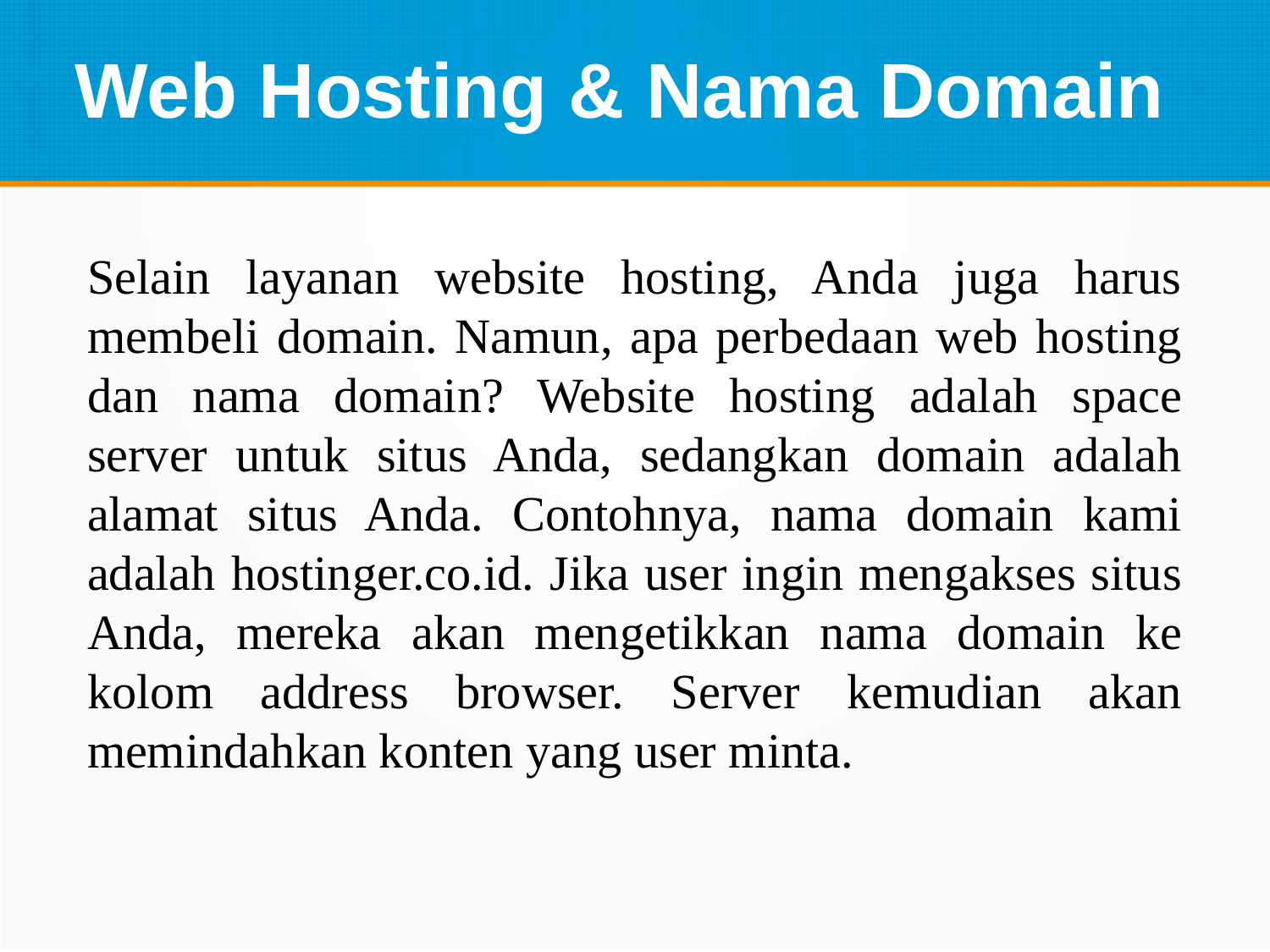

Web Hosting & Nama Domain
Selain layanan website hosting, Anda juga harus membeli domain. Namun, apa perbedaan web hosting dan nama domain? Website hosting adalah space server untuk situs Anda, sedangkan domain adalah alamat situs Anda. Contohnya, nama domain kami adalah hostinger.co.id. Jika user ingin mengakses situs Anda, mereka akan mengetikkan nama domain ke kolom address browser. Server kemudian akan memindahkan konten yang user minta.